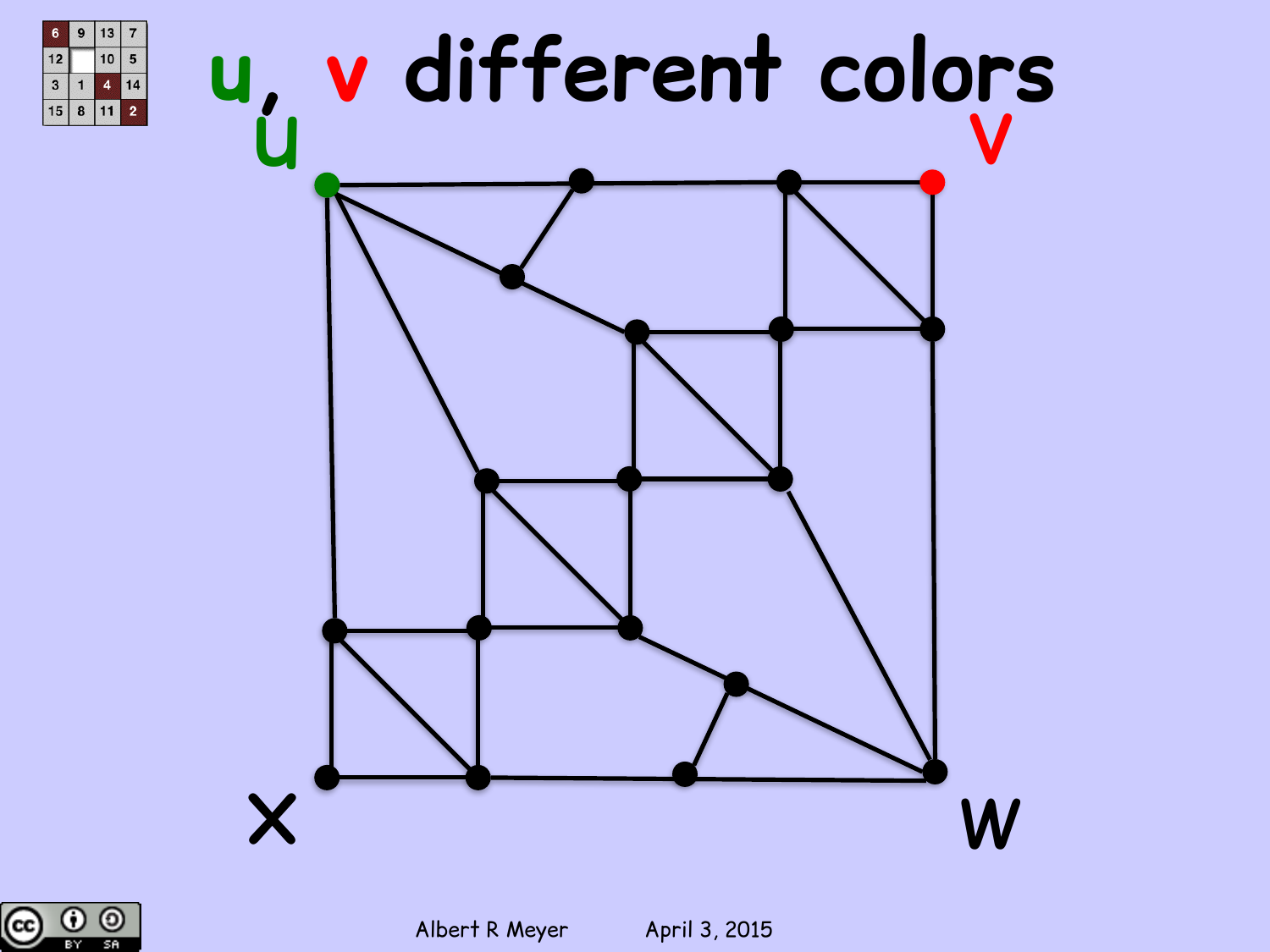

# u, v different colors
v
u
x
w